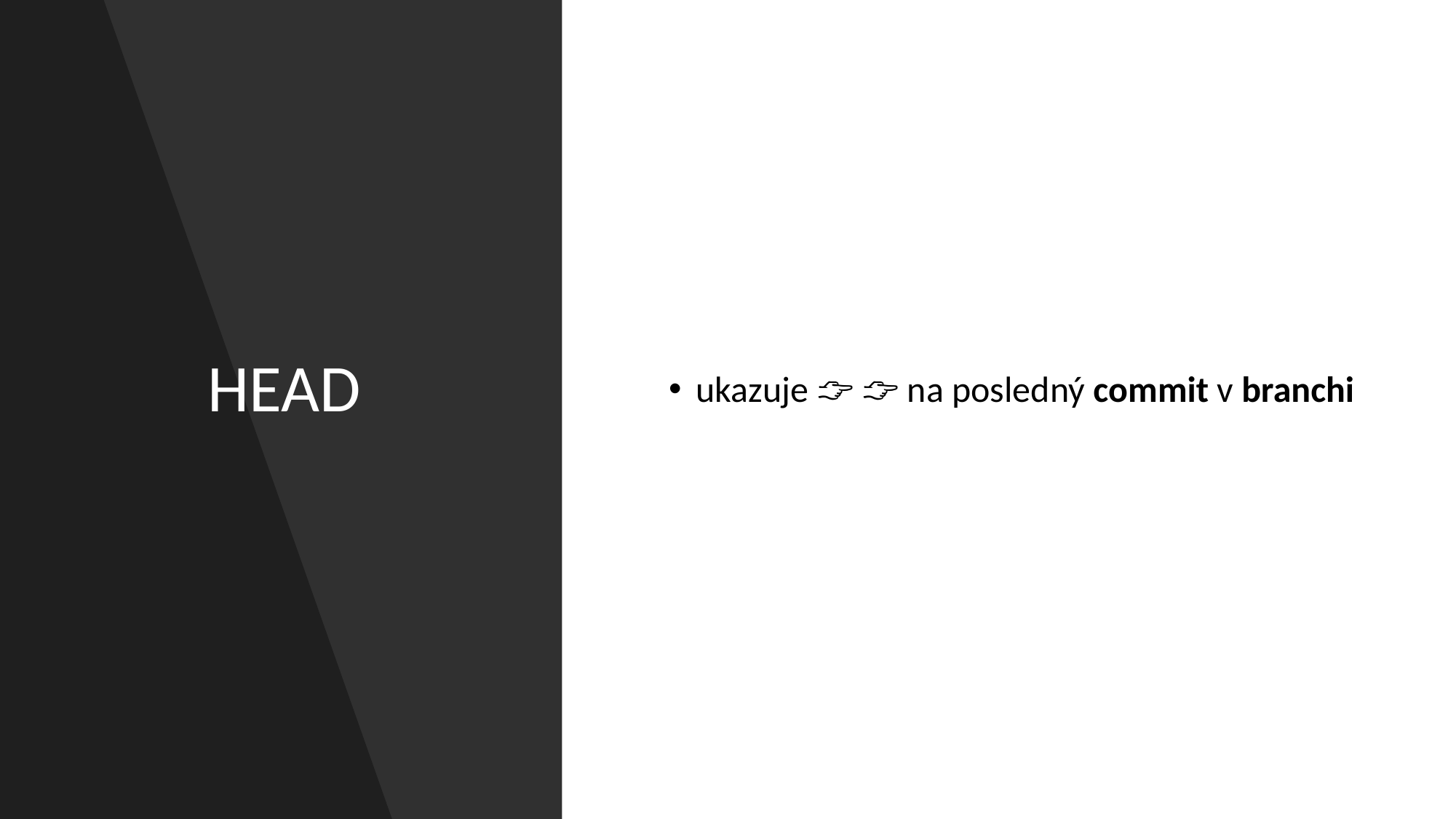

ukazuje 👉 👉 na posledný commit v branchi
# HEAD